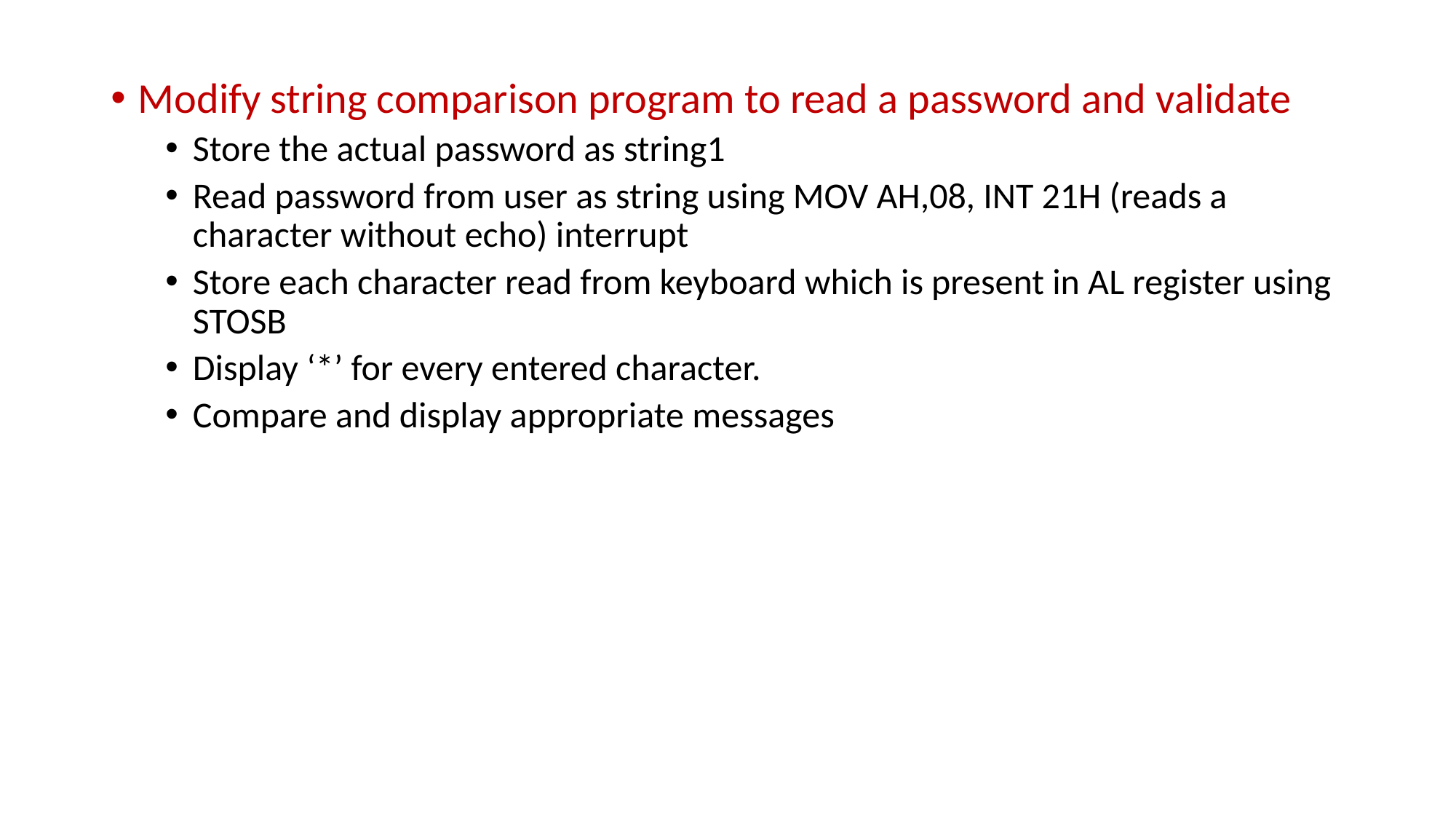

Modify string comparison program to read a password and validate
Store the actual password as string1
Read password from user as string using MOV AH,08, INT 21H (reads a character without echo) interrupt
Store each character read from keyboard which is present in AL register using STOSB
Display ‘*’ for every entered character.
Compare and display appropriate messages